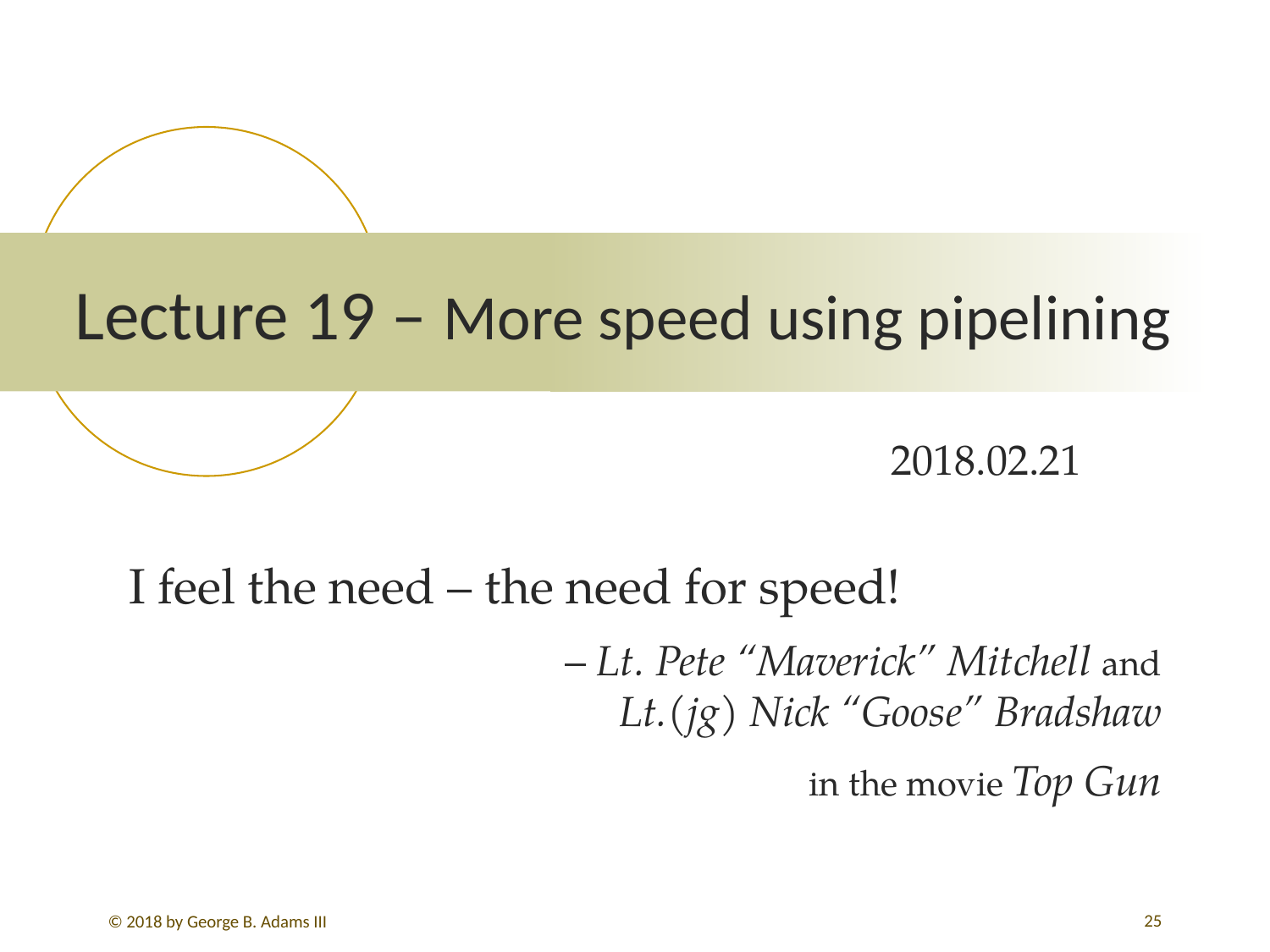

# Lecture 19 – More speed using pipelining
						2018.02.21
I feel the need – the need for speed!
      – Lt. Pete “Maverick” Mitchell and
Lt.(jg) Nick “Goose” Bradshaw
           in the movie Top Gun
25
© 2018 by George B. Adams III